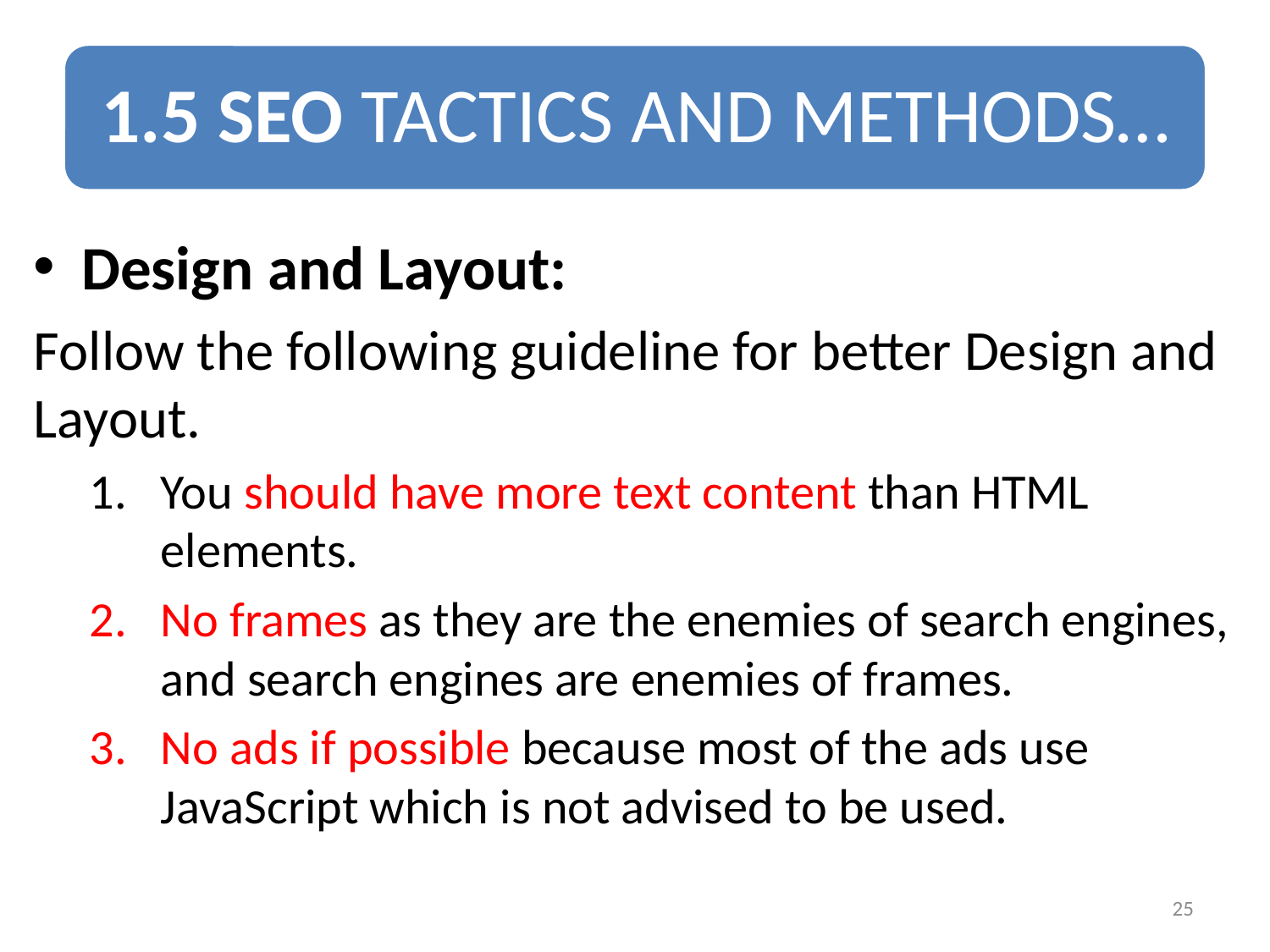

1.5 SEO TACTICS AND METHODS…
Design and Layout:
Follow the following guideline for better Design and Layout.
You should have more text content than HTML elements.
No frames as they are the enemies of search engines, and search engines are enemies of frames.
No ads if possible because most of the ads use JavaScript which is not advised to be used.
25